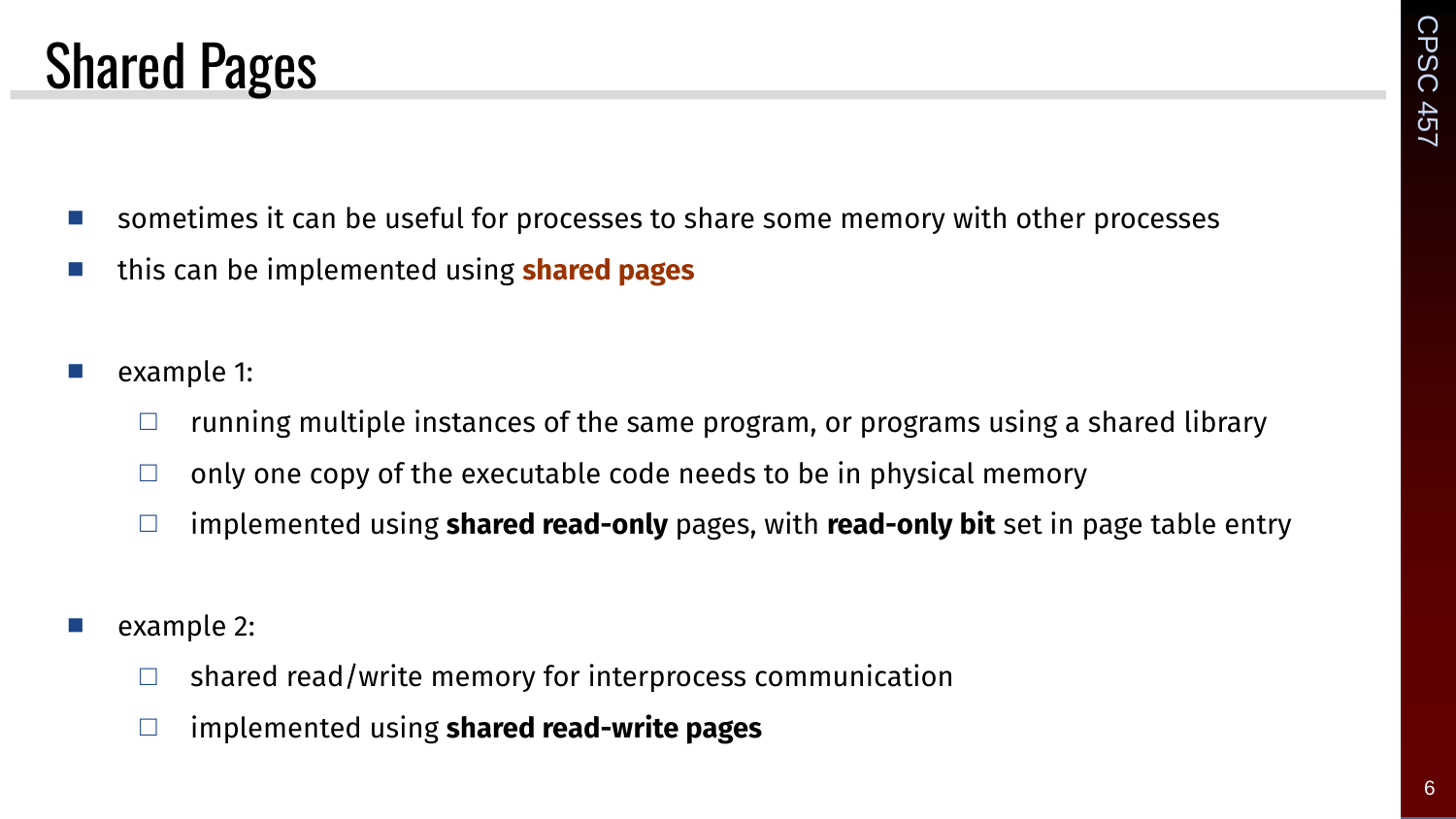

# Shared Pages
sometimes it can be useful for processes to share some memory with other processes
this can be implemented using shared pages

example 1:
running multiple instances of the same program, or programs using a shared library
only one copy of the executable code needs to be in physical memory
implemented using shared read-only pages, with read-only bit set in page table entry

example 2:
shared read/write memory for interprocess communication
implemented using shared read-write pages